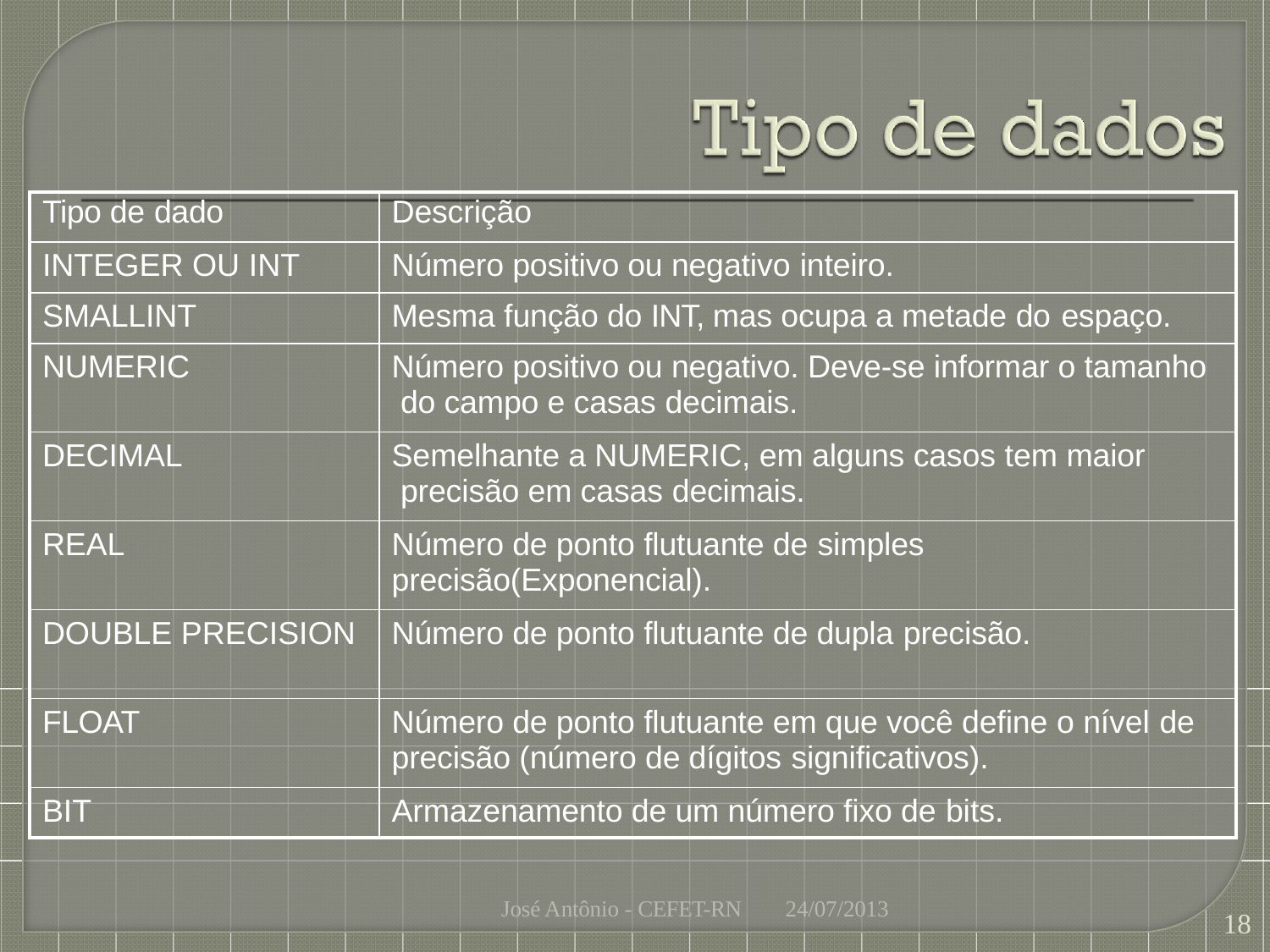

| Tipo de dado | Descrição |
| --- | --- |
| INTEGER OU INT | Número positivo ou negativo inteiro. |
| SMALLINT | Mesma função do INT, mas ocupa a metade do espaço. |
| NUMERIC | Número positivo ou negativo. Deve-se informar o tamanho do campo e casas decimais. |
| DECIMAL | Semelhante a NUMERIC, em alguns casos tem maior precisão em casas decimais. |
| REAL | Número de ponto flutuante de simples precisão(Exponencial). |
| DOUBLE PRECISION | Número de ponto flutuante de dupla precisão. |
| FLOAT | Número de ponto flutuante em que você define o nível de precisão (número de dígitos significativos). |
| BIT | Armazenamento de um número fixo de bits. |
José Antônio - CEFET-RN
24/07/2013
18